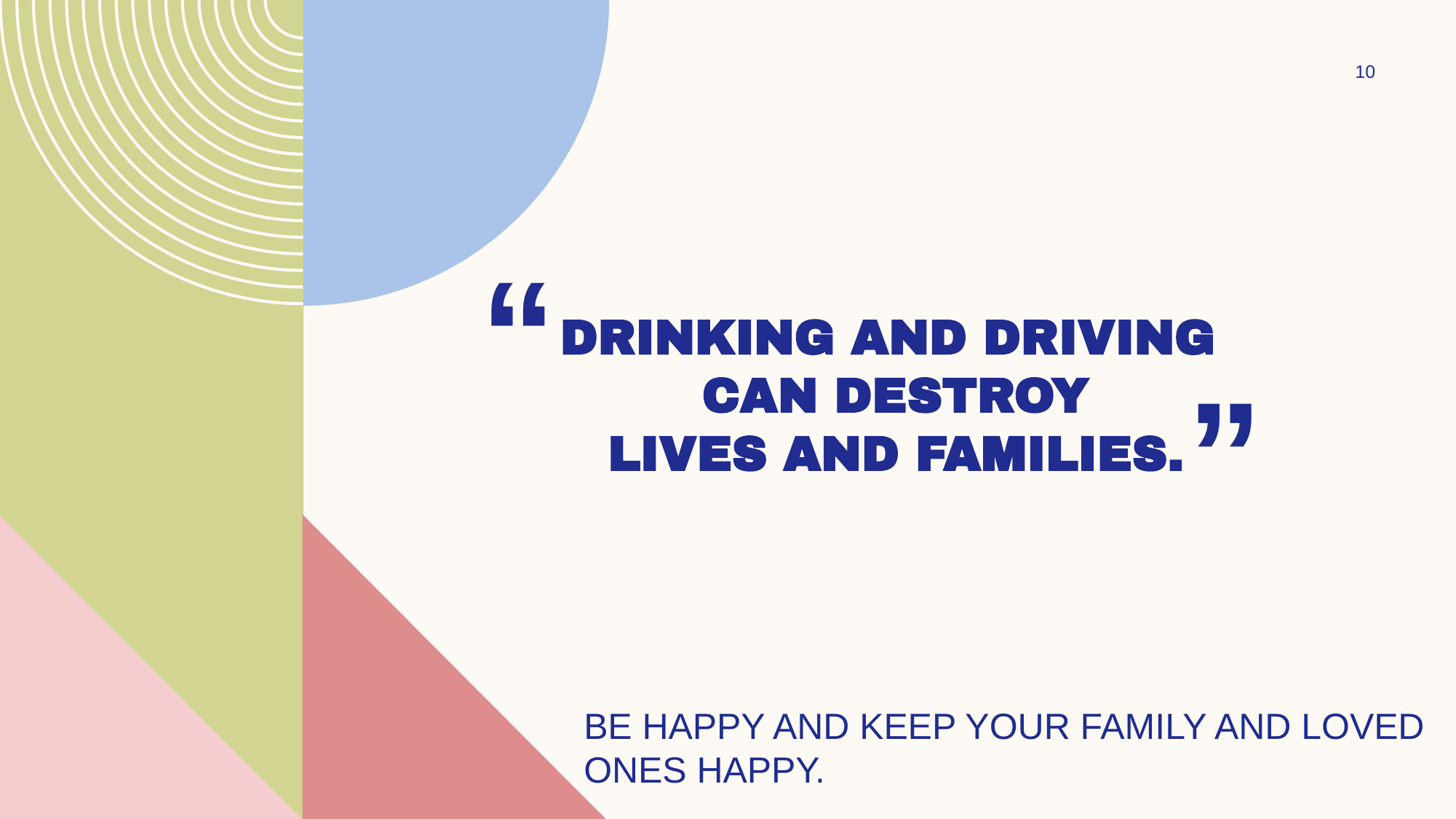

10
“
# Drinking and driving can destroy lives and families.
”
BE HAPPY AND KEEP YOUR FAMILY AND LOVED ONES HAPPY.